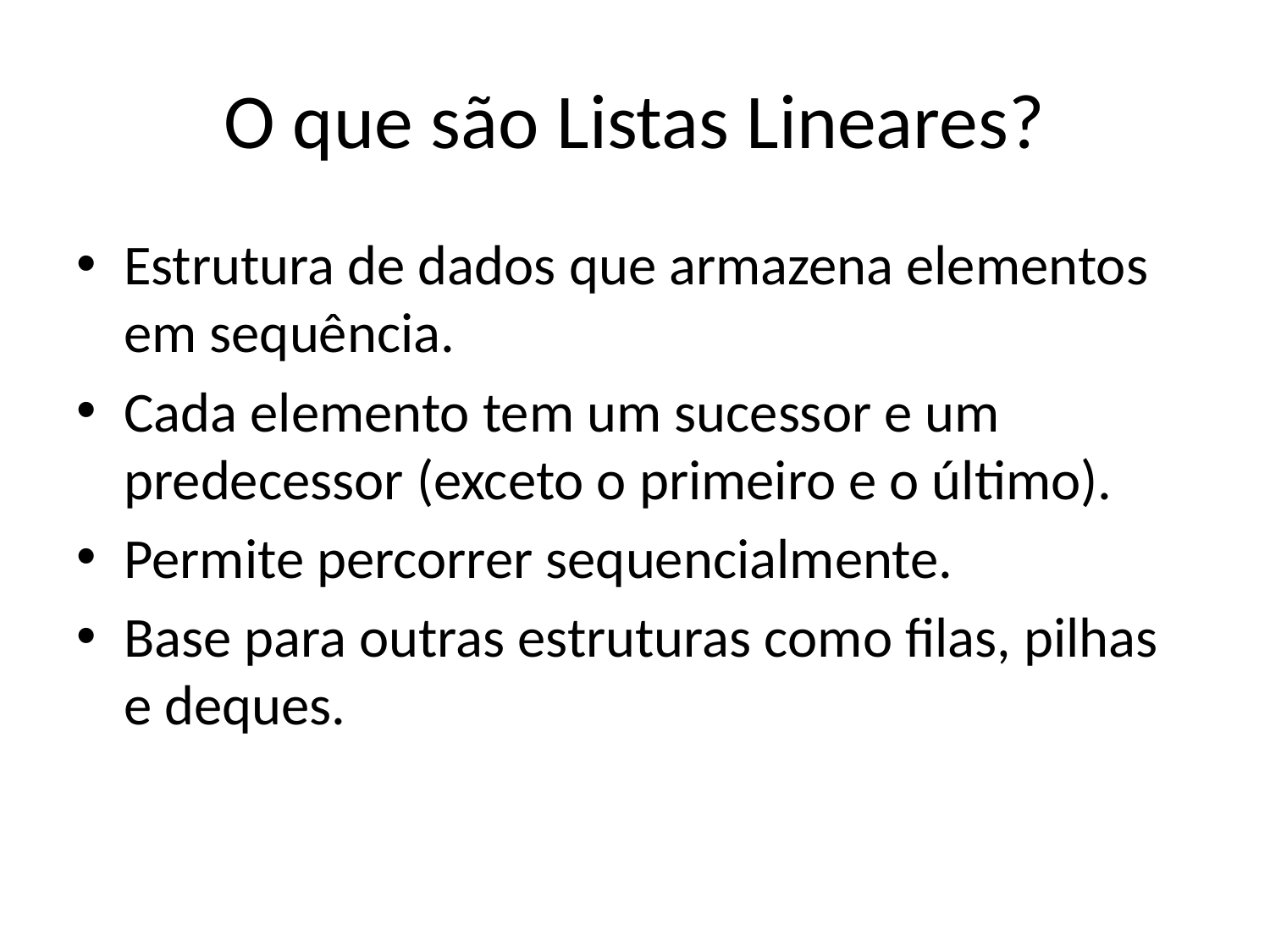

# O que são Listas Lineares?
Estrutura de dados que armazena elementos em sequência.
Cada elemento tem um sucessor e um predecessor (exceto o primeiro e o último).
Permite percorrer sequencialmente.
Base para outras estruturas como filas, pilhas e deques.